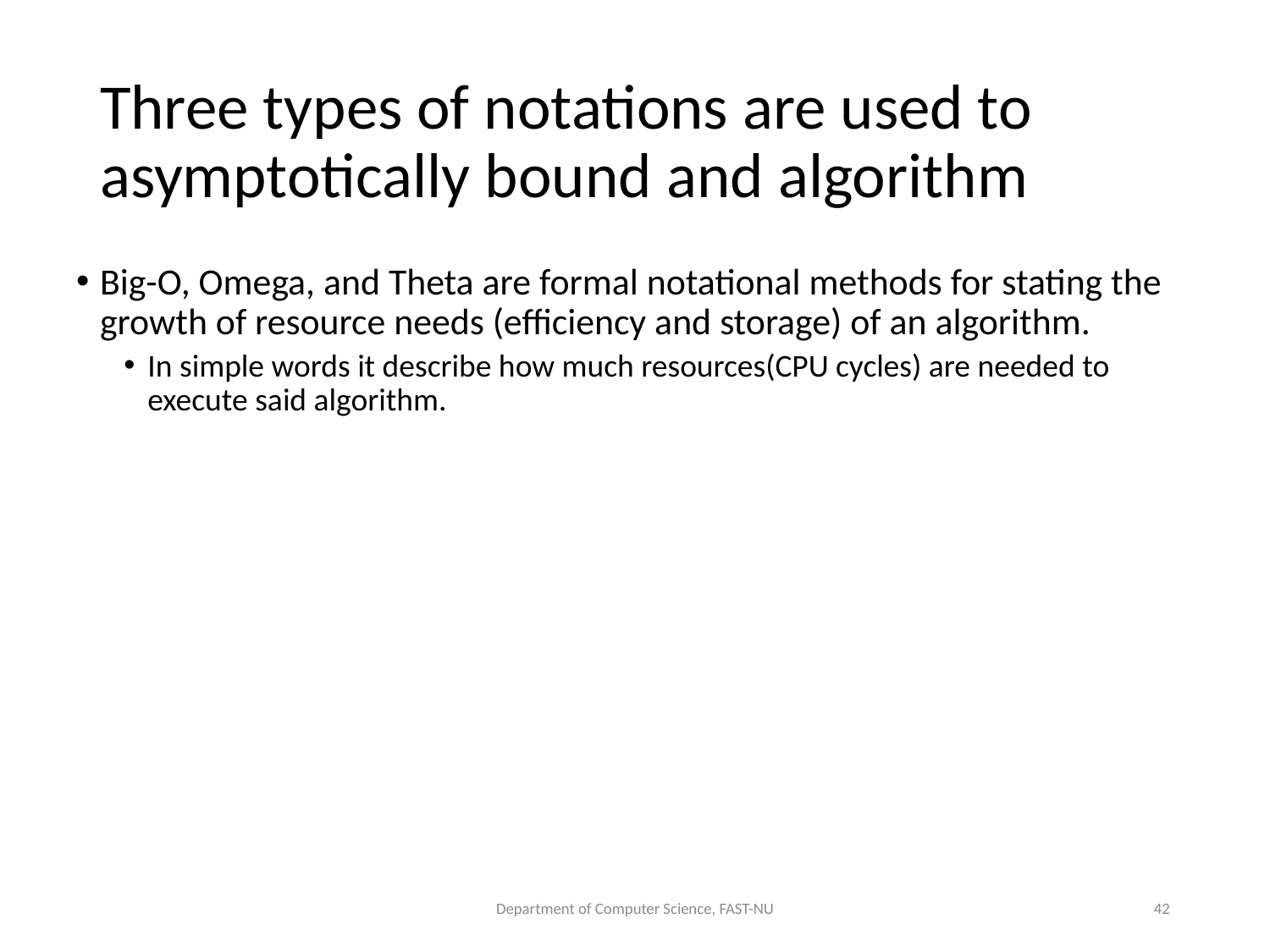

# Three types of notations are used to asymptotically bound and algorithm
Big-O, Omega, and Theta are formal notational methods for stating the growth of resource needs (efficiency and storage) of an algorithm.
In simple words it describe how much resources(CPU cycles) are needed to execute said algorithm.
Department of Computer Science, FAST-NU
42